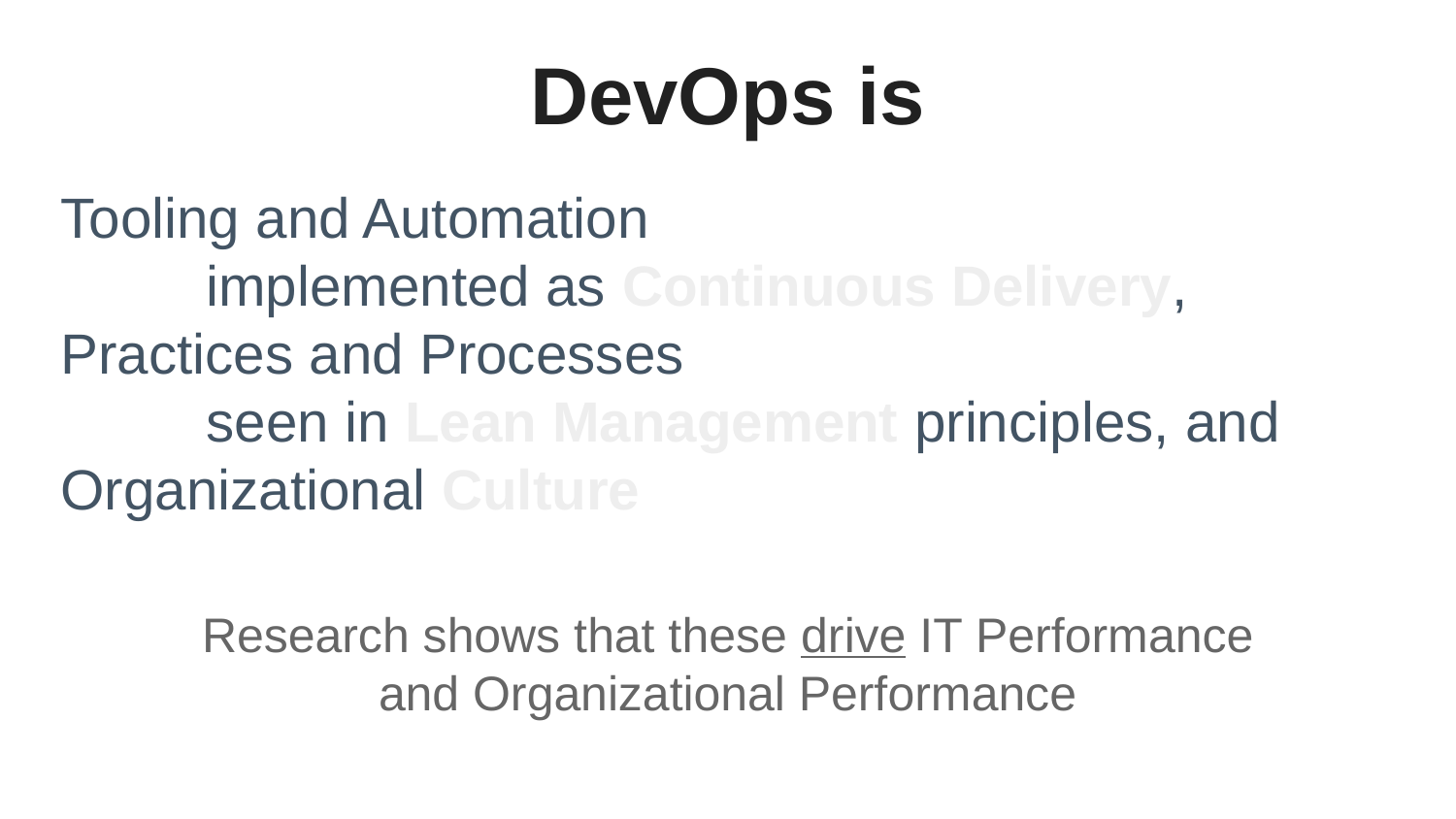

# DevOps is
Tooling and Automation
	implemented as Continuous Delivery,
Practices and Processes
	seen in Lean Management principles, and
Organizational Culture
Research shows that these drive IT Performance
and Organizational Performance